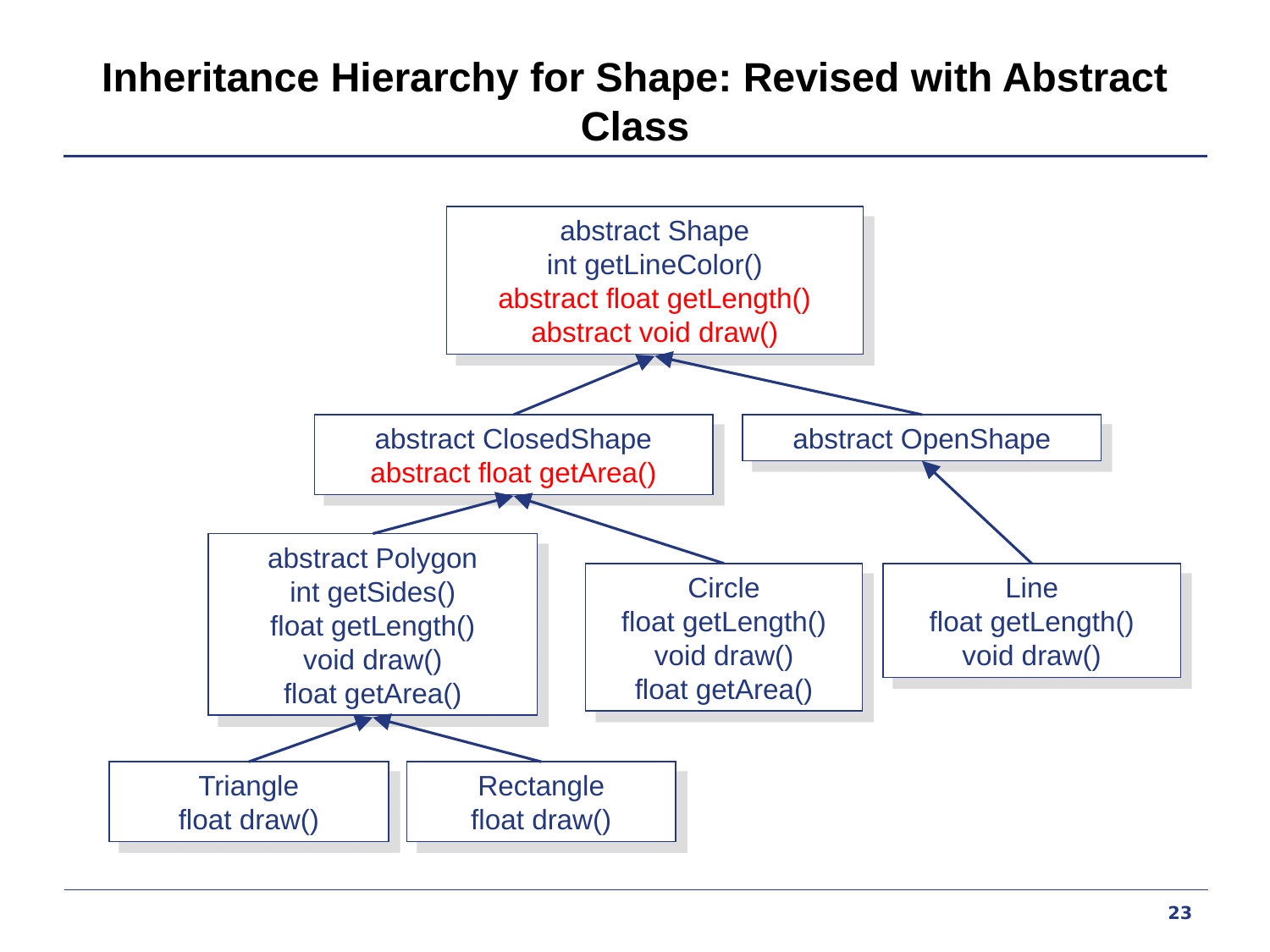

# Inheritance Hierarchy for Shape: Revised with Abstract Class
abstract Shape
int getLineColor()
abstract float getLength()
abstract void draw()
abstract ClosedShape
abstract float getArea()
abstract OpenShape
abstract Polygon
int getSides()
float getLength()
void draw()
float getArea()
Circle
float getLength()
void draw()
float getArea()
Triangle
float draw()
Rectangle
float draw()
Line
float getLength()
void draw()
23